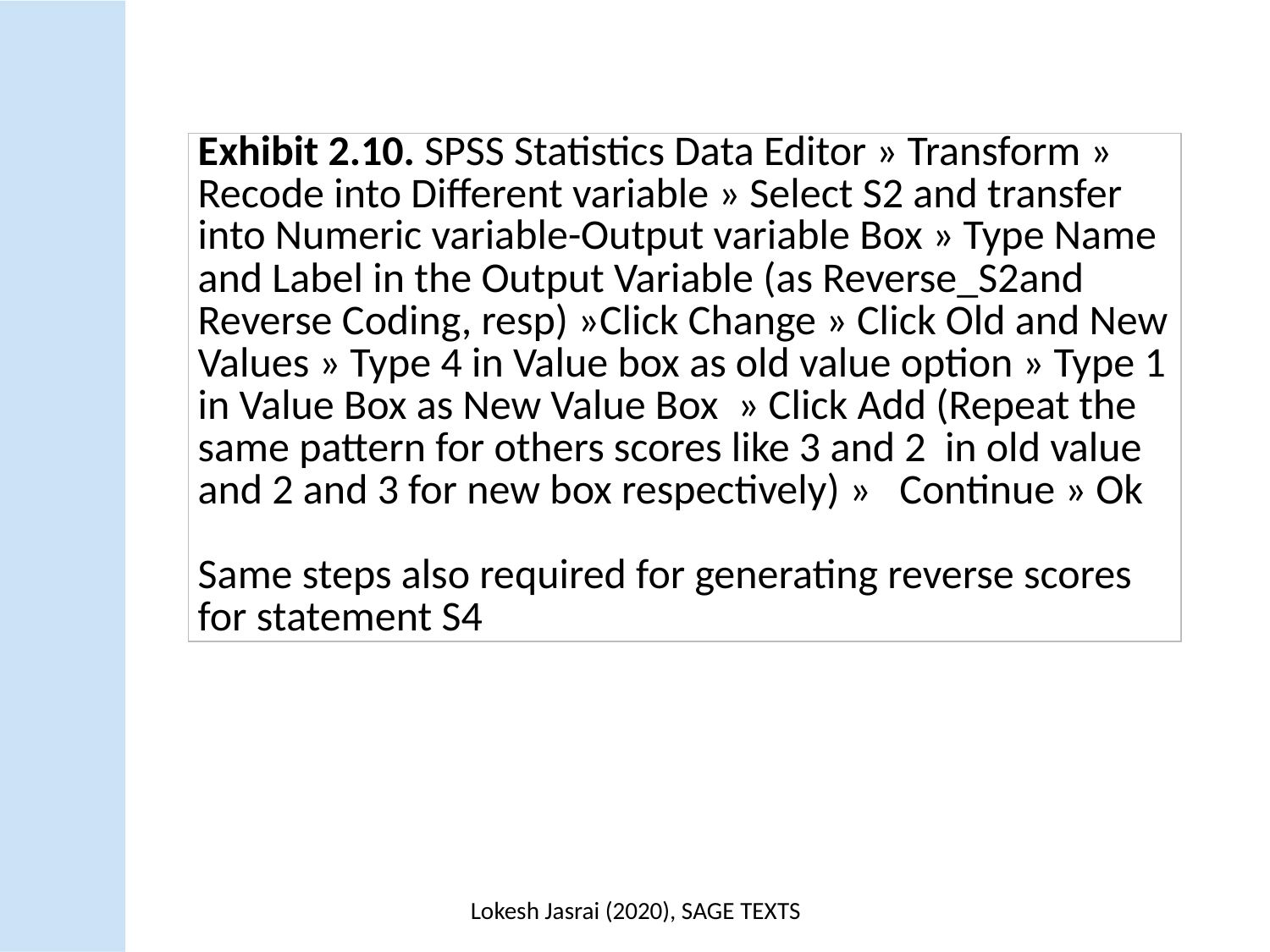

| Exhibit 2.10. SPSS Statistics Data Editor » Transform » Recode into Different variable » Select S2 and transfer into Numeric variable-Output variable Box » Type Name and Label in the Output Variable (as Reverse\_S2and Reverse Coding, resp) »Click Change » Click Old and New Values » Type 4 in Value box as old value option » Type 1 in Value Box as New Value Box » Click Add (Repeat the same pattern for others scores like 3 and 2 in old value and 2 and 3 for new box respectively) » Continue » Ok Same steps also required for generating reverse scores for statement S4 |
| --- |
Lokesh Jasrai (2020), SAGE TEXTS